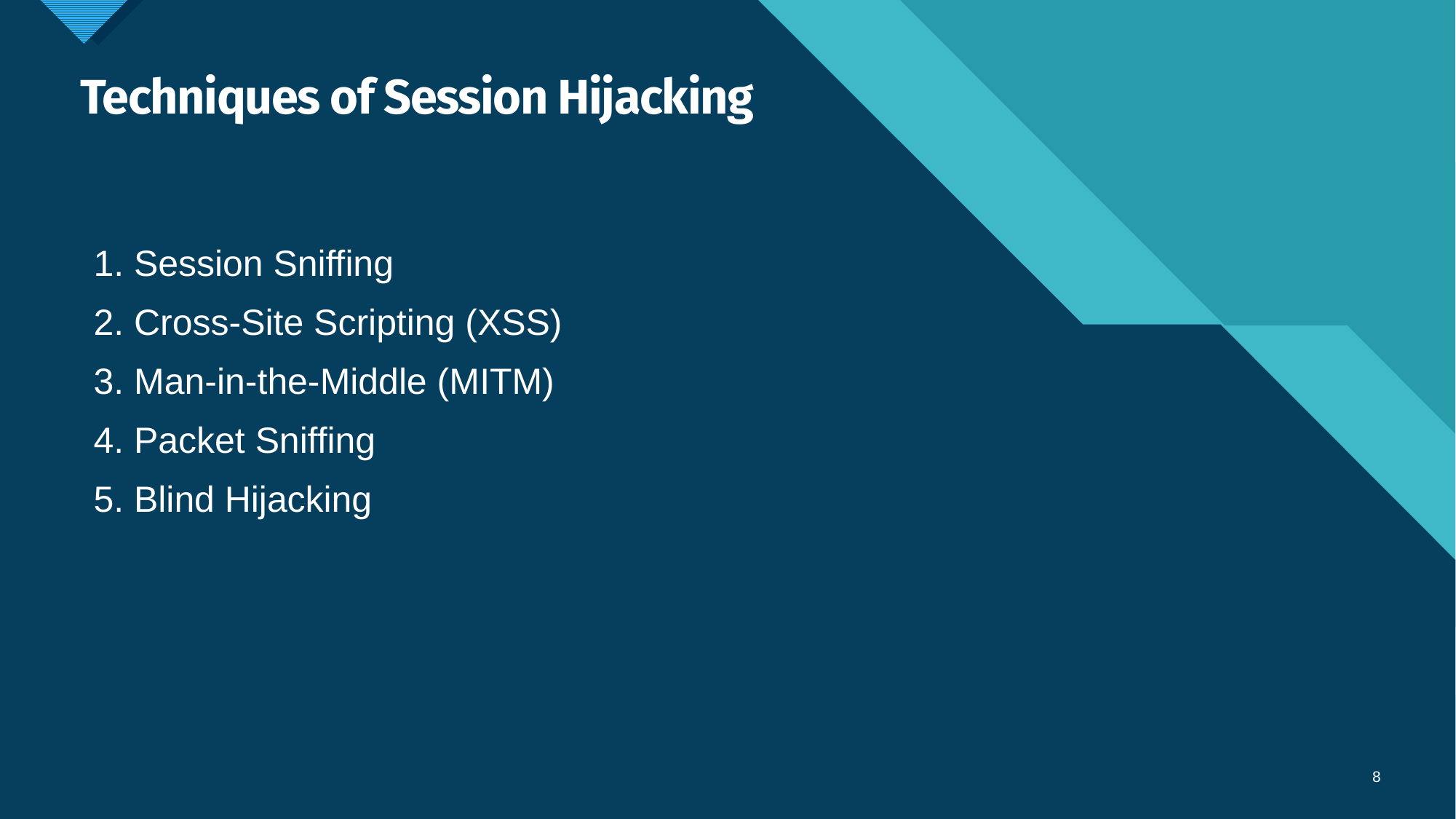

# Techniques of Session Hijacking
1. Session Sniffing
2. Cross-Site Scripting (XSS)
3. Man-in-the-Middle (MITM)
4. Packet Sniffing
5. Blind Hijacking
8